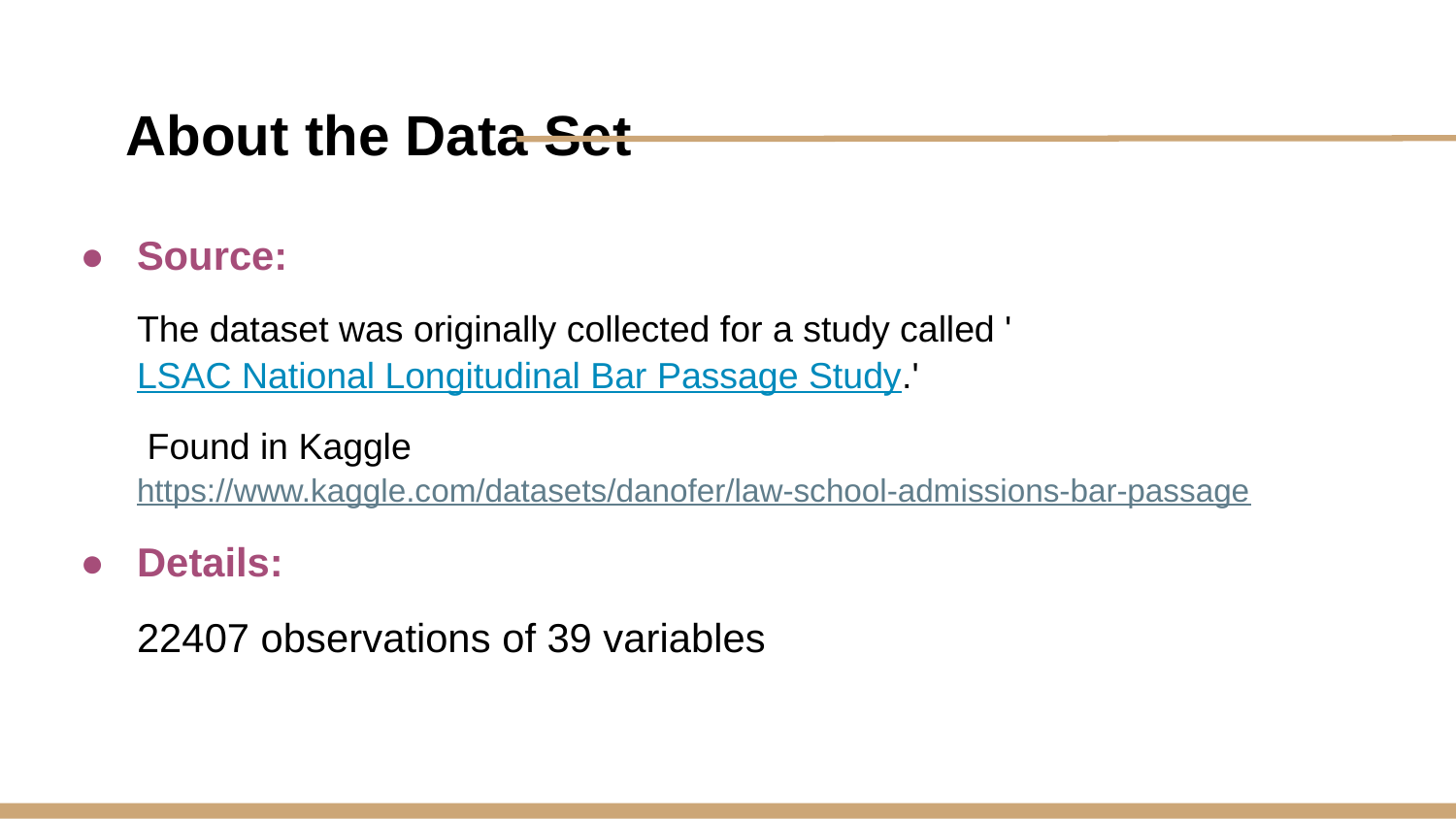

# About the Data Set
Source:
The dataset was originally collected for a study called 'LSAC National Longitudinal Bar Passage Study.'
 Found in Kaggle  https://www.kaggle.com/datasets/danofer/law-school-admissions-bar-passage
Details:
22407 observations of 39 variables